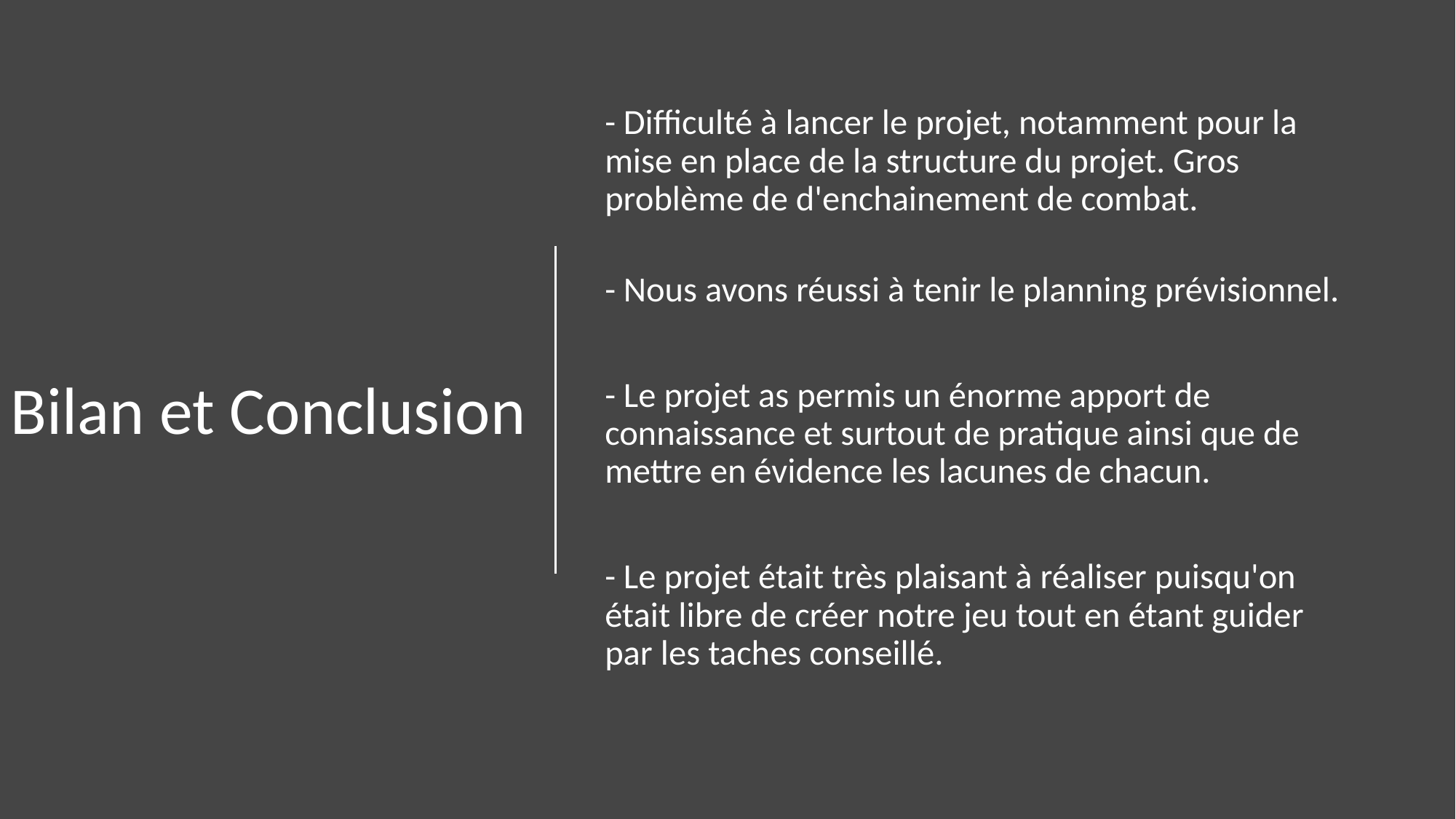

- Difficulté à lancer le projet, notamment pour la mise en place de la structure du projet. Gros problème de d'enchainement de combat.
- Nous avons réussi à tenir le planning prévisionnel.

- Le projet as permis un énorme apport de connaissance et surtout de pratique ainsi que de mettre en évidence les lacunes de chacun.

- Le projet était très plaisant à réaliser puisqu'on était libre de créer notre jeu tout en étant guider par les taches conseillé.
# Bilan et Conclusion